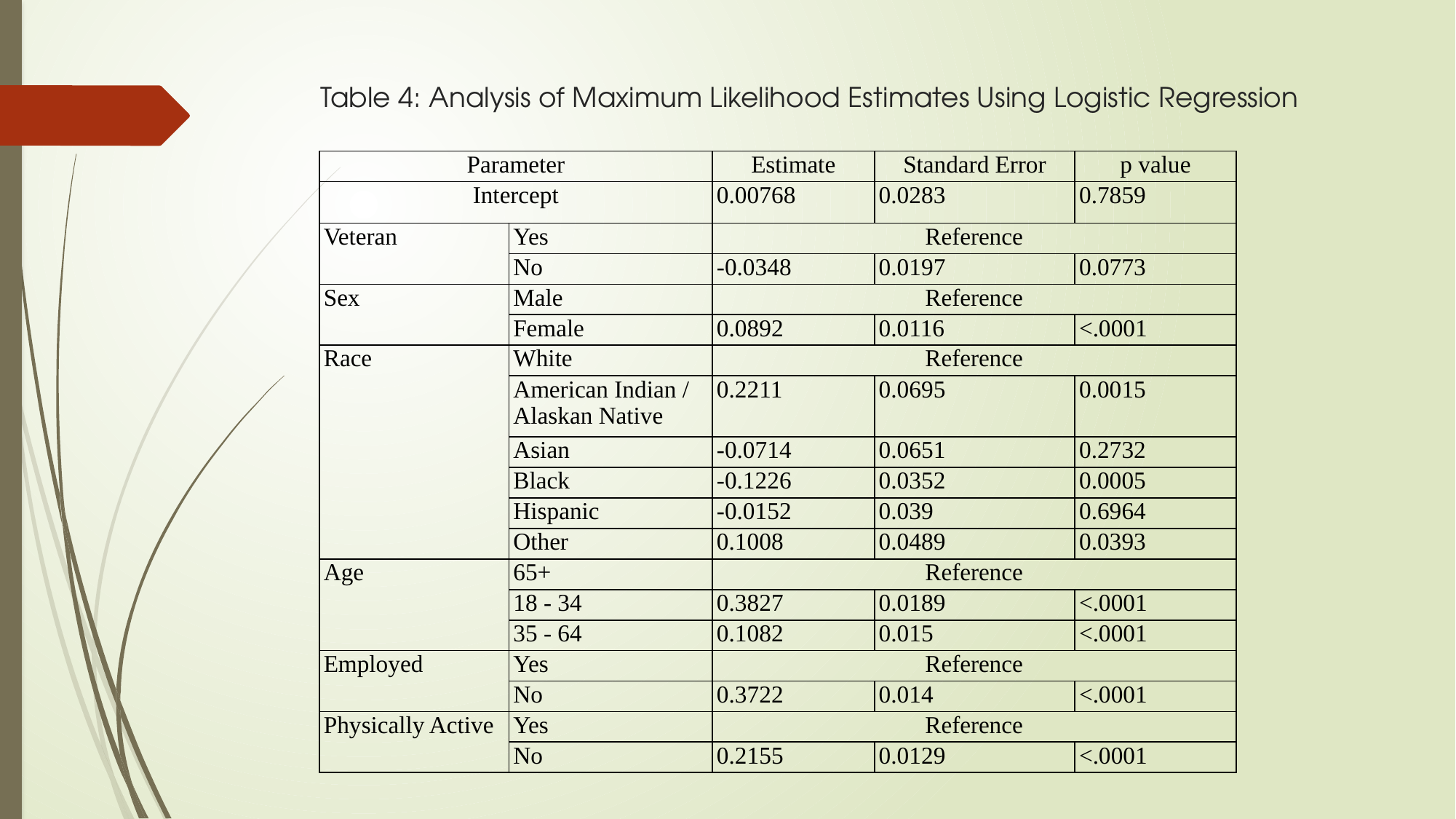

# Table 4: Analysis of Maximum Likelihood Estimates Using Logistic Regression
| Parameter |  | Estimate | Standard Error | p value |
| --- | --- | --- | --- | --- |
| Intercept |  | 0.00768 | 0.0283 | 0.7859 |
| Veteran | Yes | Reference |  |  |
|  | No | -0.0348 | 0.0197 | 0.0773 |
| Sex | Male | Reference |  |  |
|  | Female | 0.0892 | 0.0116 | <.0001 |
| Race | White | Reference |  |  |
|  | American Indian / Alaskan Native | 0.2211 | 0.0695 | 0.0015 |
|  | Asian | -0.0714 | 0.0651 | 0.2732 |
|  | Black | -0.1226 | 0.0352 | 0.0005 |
|  | Hispanic | -0.0152 | 0.039 | 0.6964 |
|  | Other | 0.1008 | 0.0489 | 0.0393 |
| Age | 65+ | Reference |  |  |
|  | 18 - 34 | 0.3827 | 0.0189 | <.0001 |
|  | 35 - 64 | 0.1082 | 0.015 | <.0001 |
| Employed | Yes | Reference |  |  |
|  | No | 0.3722 | 0.014 | <.0001 |
| Physically Active | Yes | Reference |  |  |
|  | No | 0.2155 | 0.0129 | <.0001 |